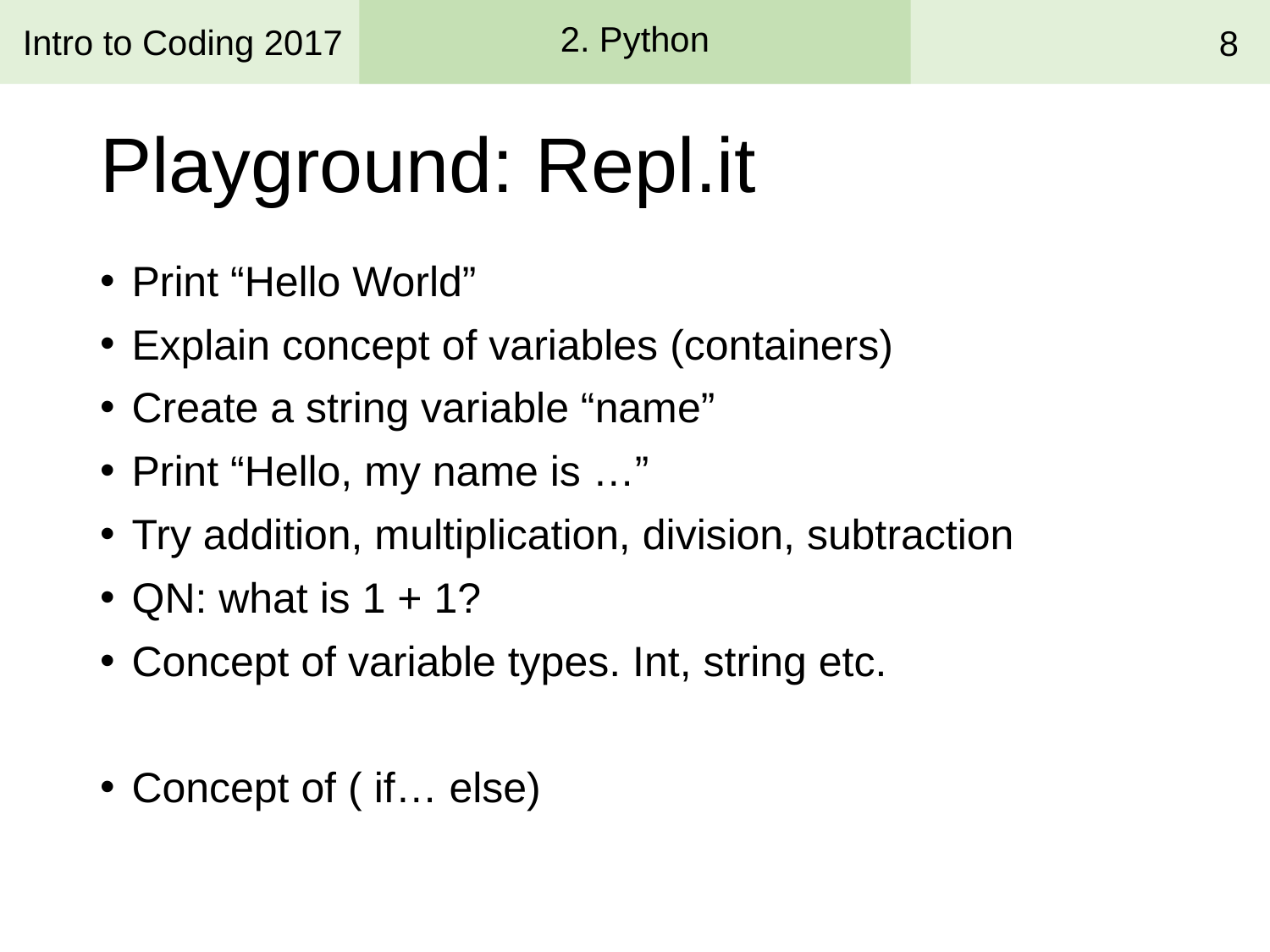

2. Python
8
# Playground: Repl.it
Print “Hello World”
Explain concept of variables (containers)
Create a string variable “name”
Print “Hello, my name is …”
Try addition, multiplication, division, subtraction
QN: what is 1 + 1?
Concept of variable types. Int, string etc.

Concept of ( if… else)